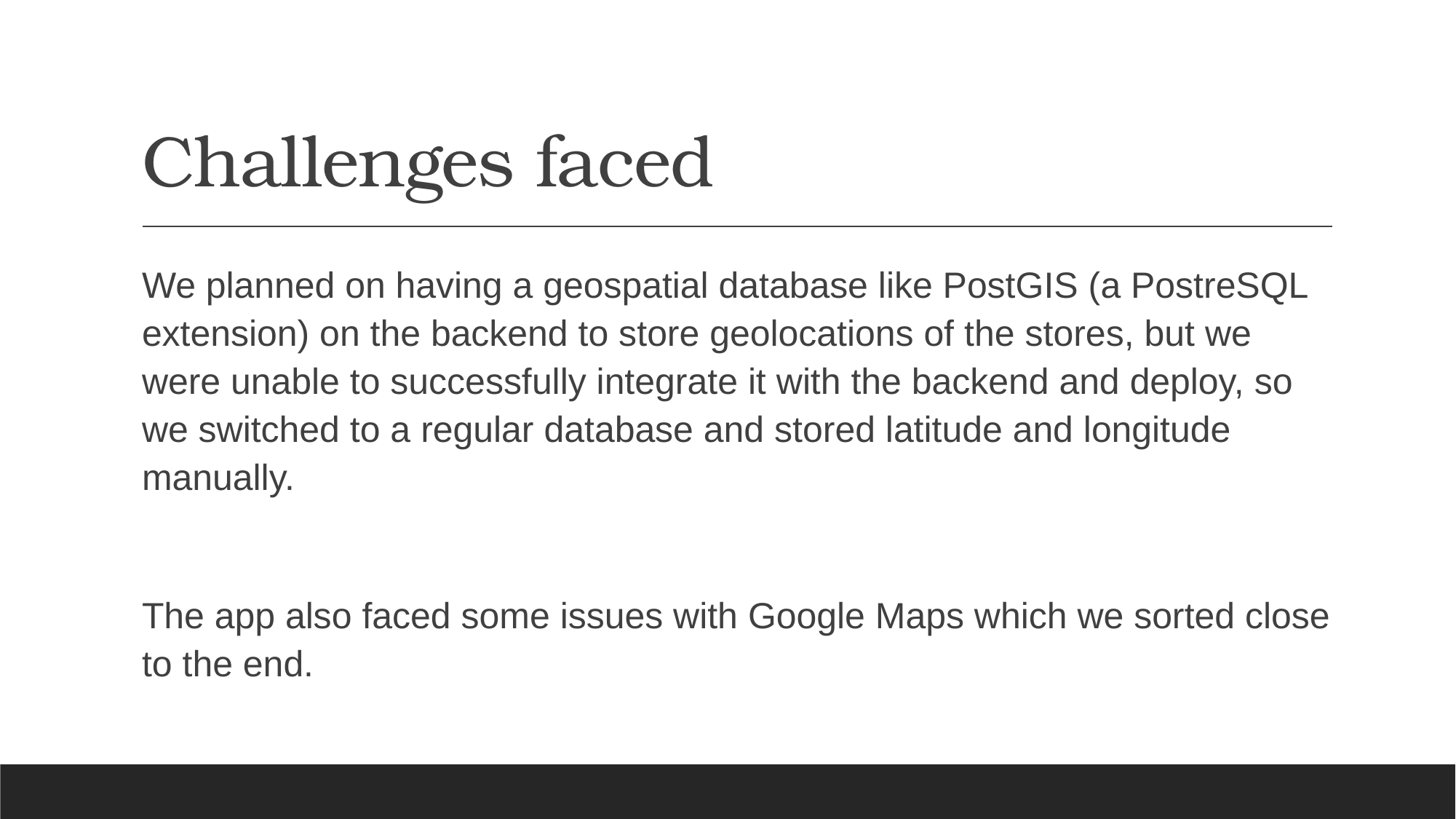

# Challenges faced
We planned on having a geospatial database like PostGIS (a PostreSQL extension) on the backend to store geolocations of the stores, but we were unable to successfully integrate it with the backend and deploy, so we switched to a regular database and stored latitude and longitude manually.

The app also faced some issues with Google Maps which we sorted close to the end.